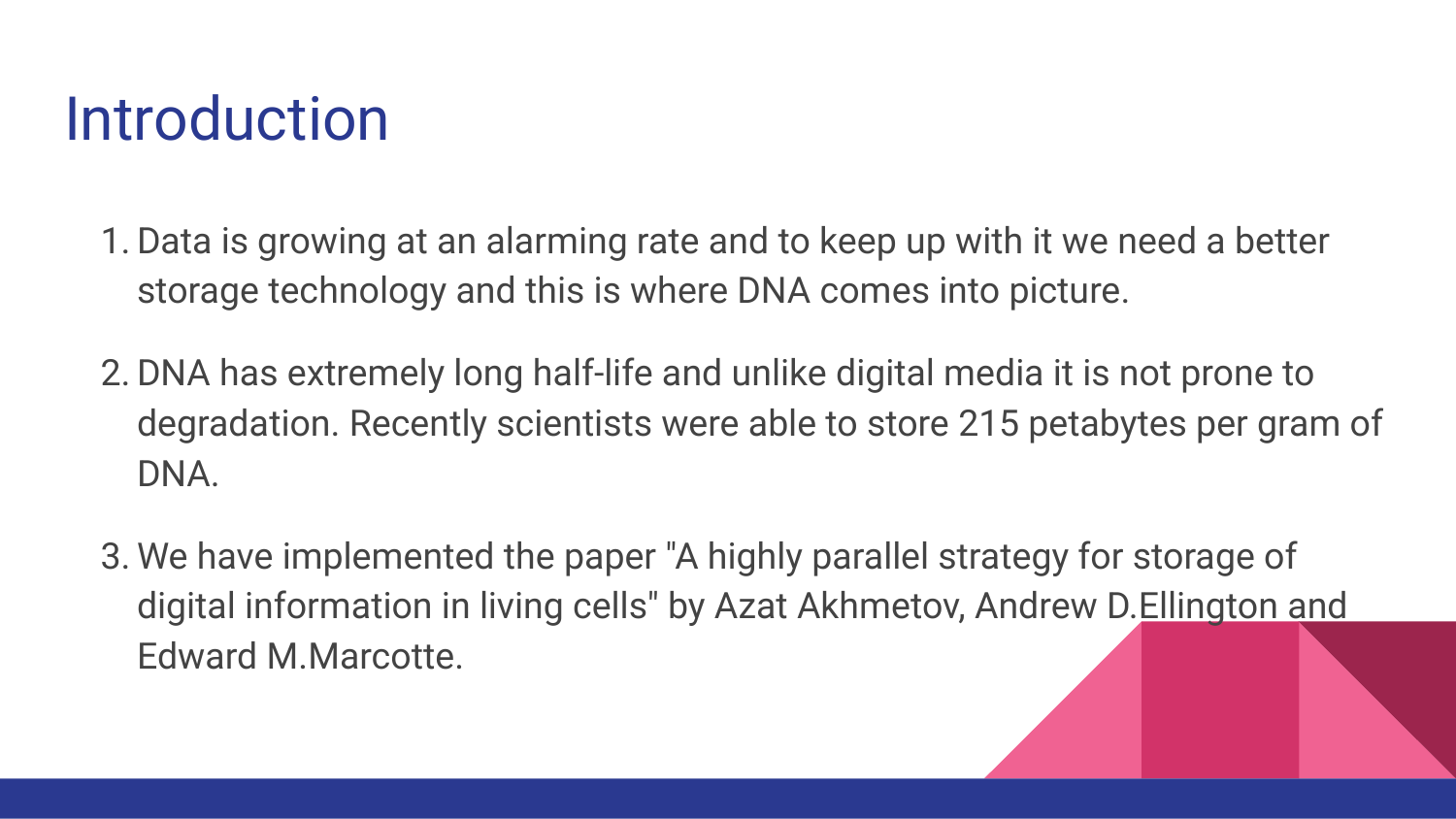

# Introduction
Data is growing at an alarming rate and to keep up with it we need a better storage technology and this is where DNA comes into picture.
DNA has extremely long half-life and unlike digital media it is not prone to degradation. Recently scientists were able to store 215 petabytes per gram of DNA.
We have implemented the paper "A highly parallel strategy for storage of digital information in living cells" by Azat Akhmetov, Andrew D.Ellington and Edward M.Marcotte.